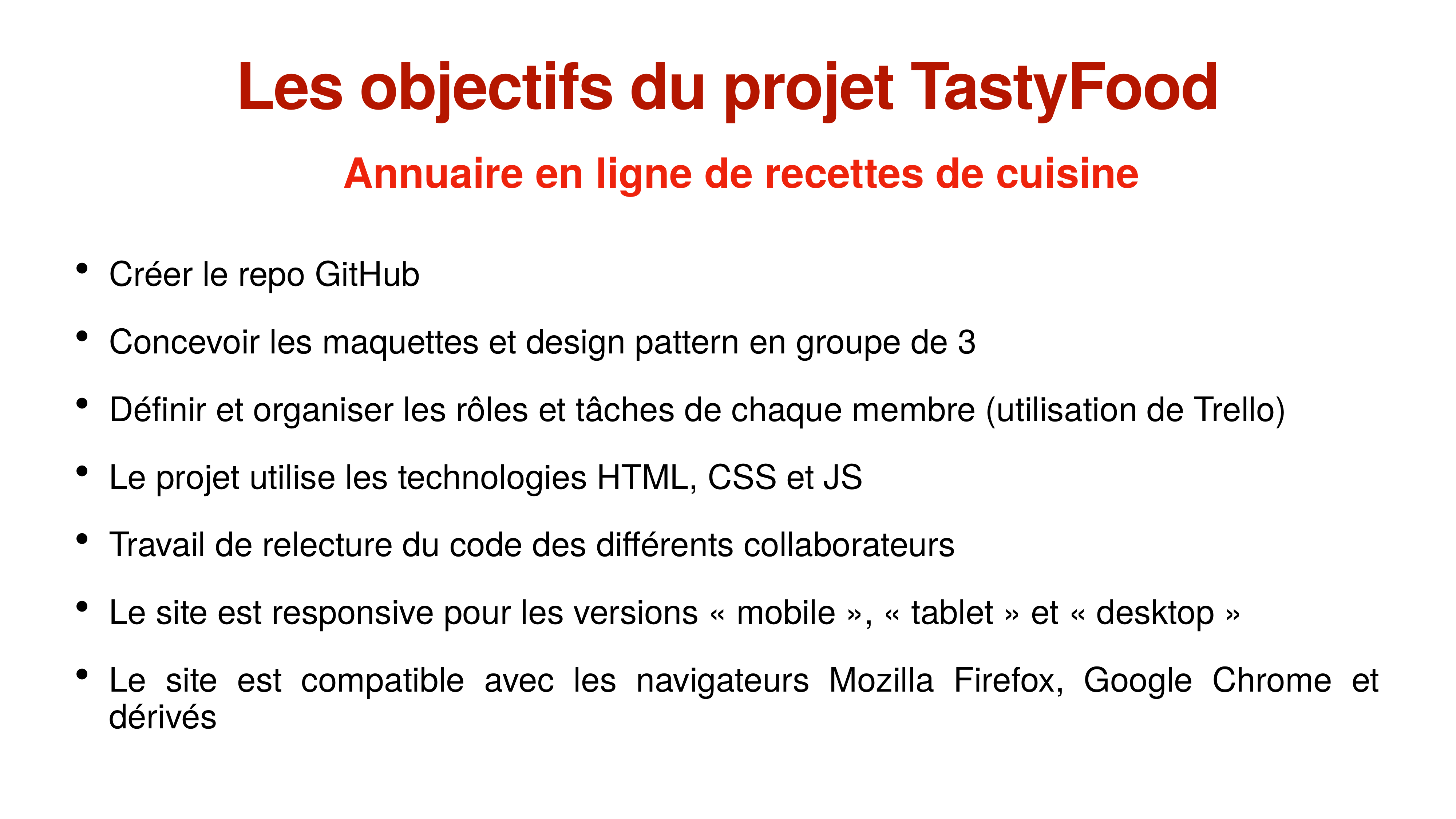

# Les objectifs du projet TastyFood
Annuaire en ligne de recettes de cuisine
Créer le repo GitHub
Concevoir les maquettes et design pattern en groupe de 3
Définir et organiser les rôles et tâches de chaque membre (utilisation de Trello)
Le projet utilise les technologies HTML, CSS et JS
Travail de relecture du code des différents collaborateurs
Le site est responsive pour les versions « mobile », « tablet » et « desktop »
Le site est compatible avec les navigateurs Mozilla Firefox, Google Chrome et dérivés